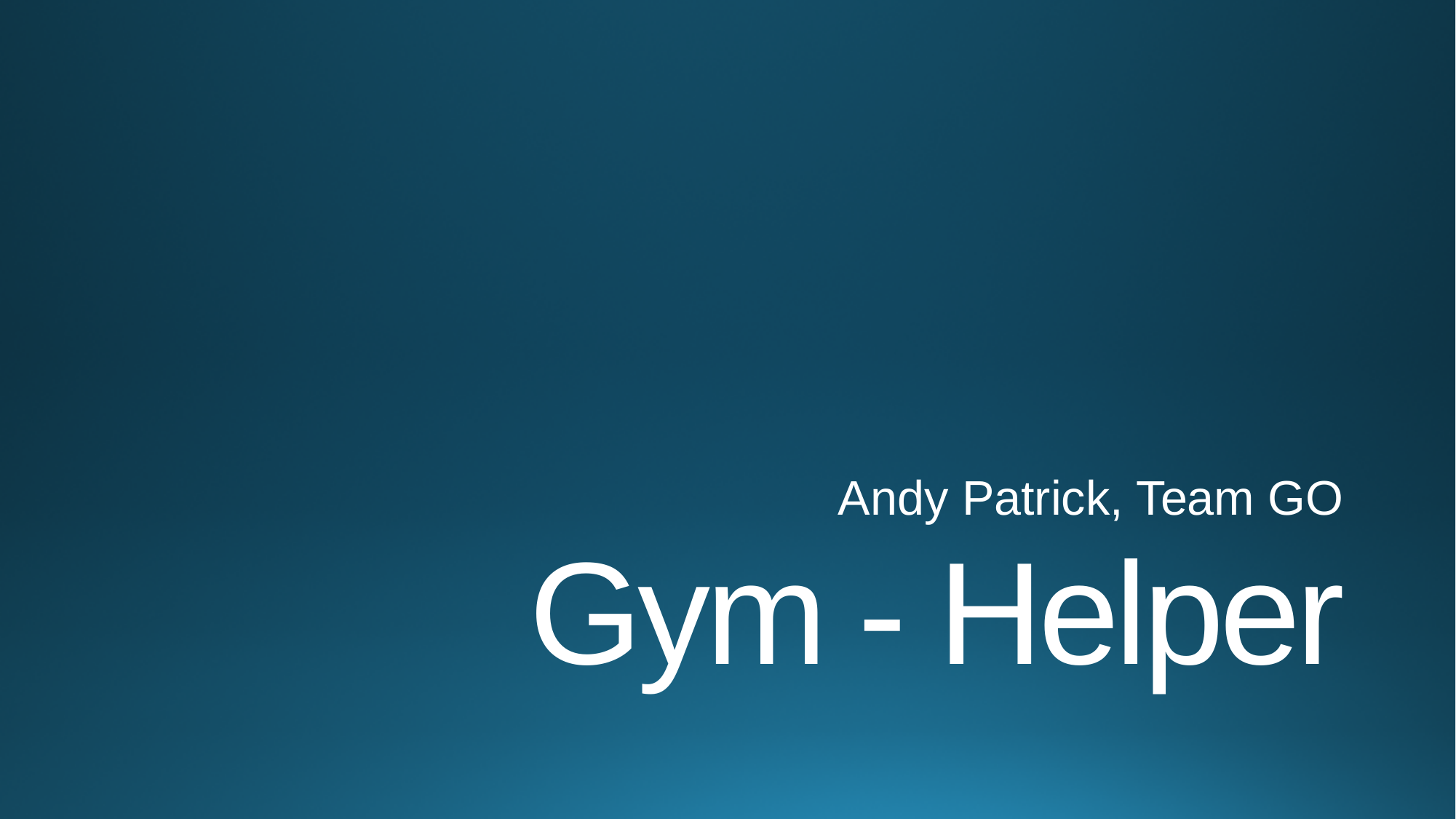

Andy Patrick, Team GO
# Gym - Helper